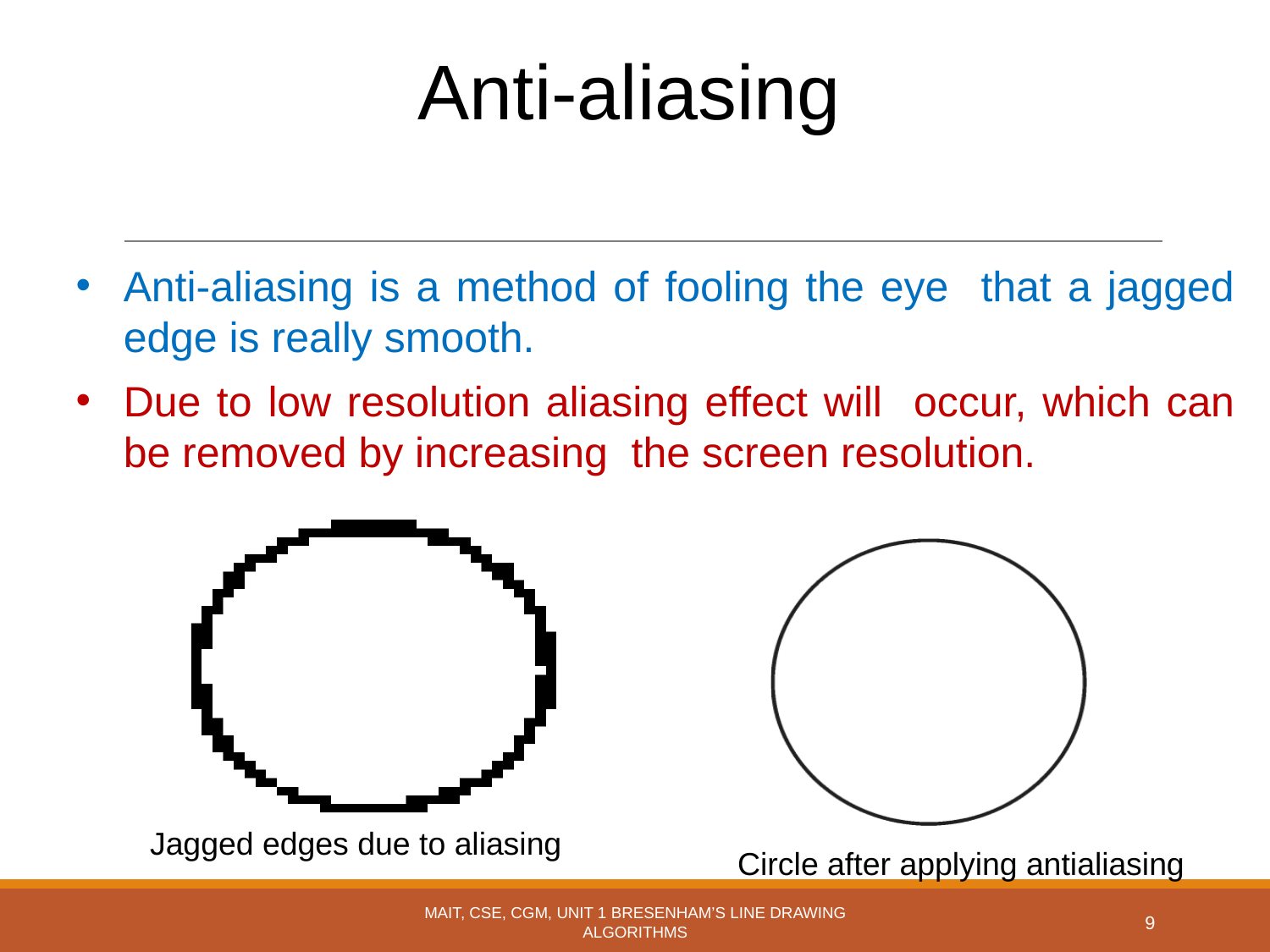

# Anti-aliasing
Anti-aliasing is a method of fooling the eye  that a jagged edge is really smooth.
Due to low resolution aliasing effect will  occur, which can be removed by increasing  the screen resolution.

Jagged edges due to aliasing
Circle after applying antialiasing
MAIT, CSE, CGM, UNIT 1 BRESENHAM’S LINE DRAWING ALGORITHMS
9